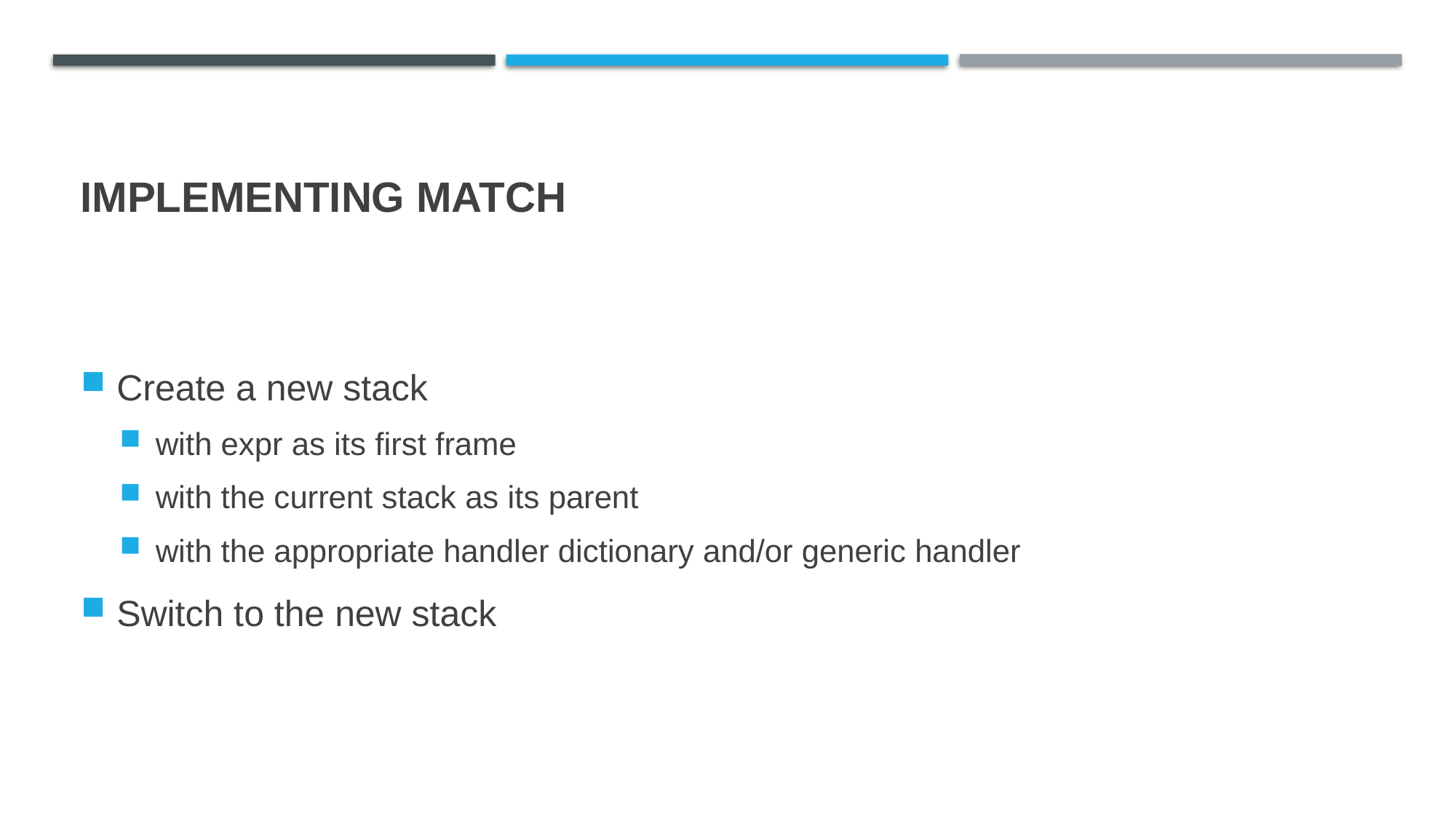

# Implementing Match
Create a new stack
with expr as its first frame
with the current stack as its parent
with the appropriate handler dictionary and/or generic handler
Switch to the new stack